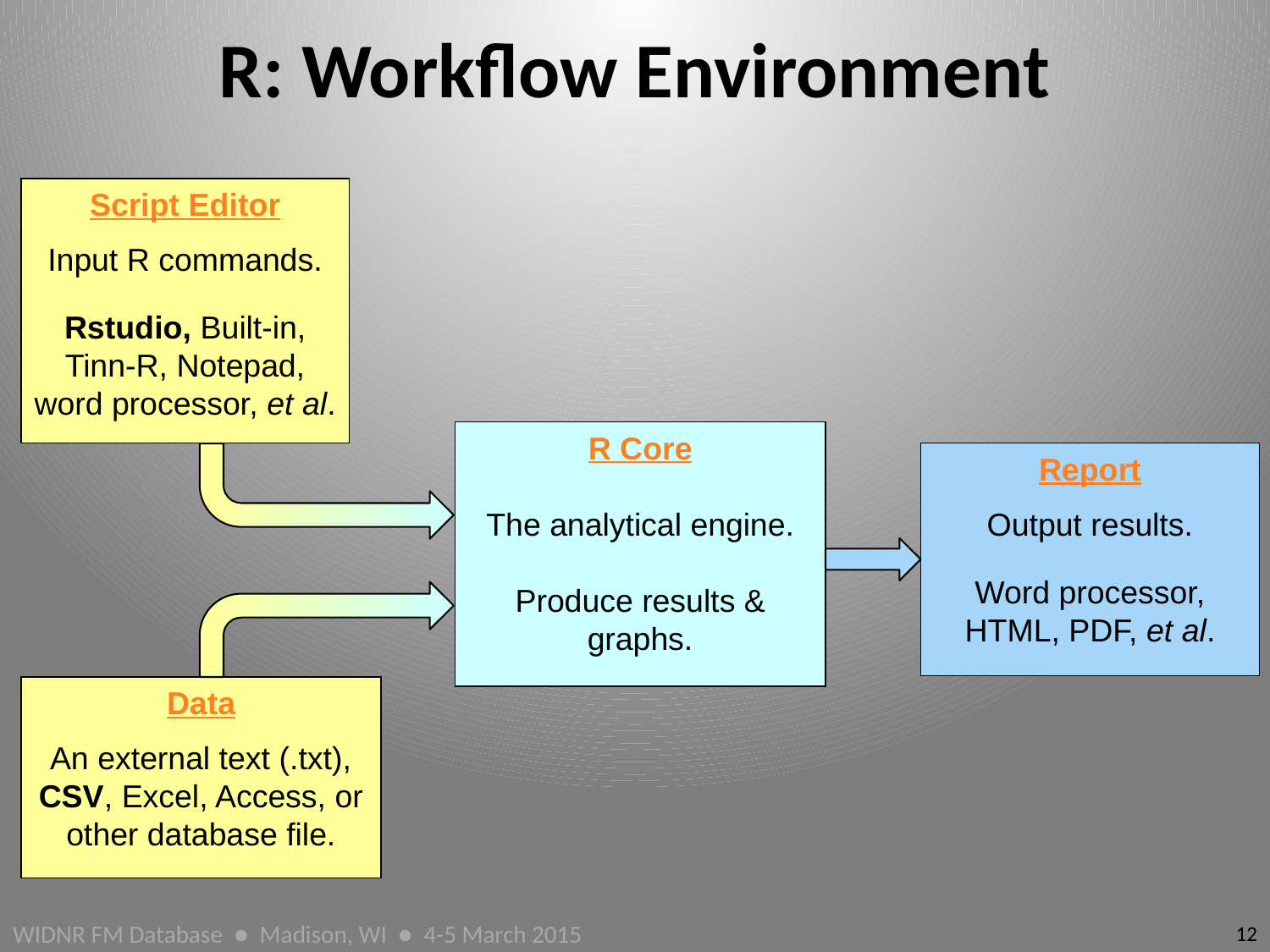

# R: Workflow Environment
Script Editor

Input R commands.

Rstudio, Built-in, Tinn-R, Notepad, word processor, et al.

R Core

The analytical engine.

Produce results & graphs.
Report

Output results.

Word processor, HTML, PDF, et al.

Data

An external text (.txt), CSV, Excel, Access, or other database file.
12
WIDNR FM Database  ●  Madison, WI  ●  4-5 March 2015